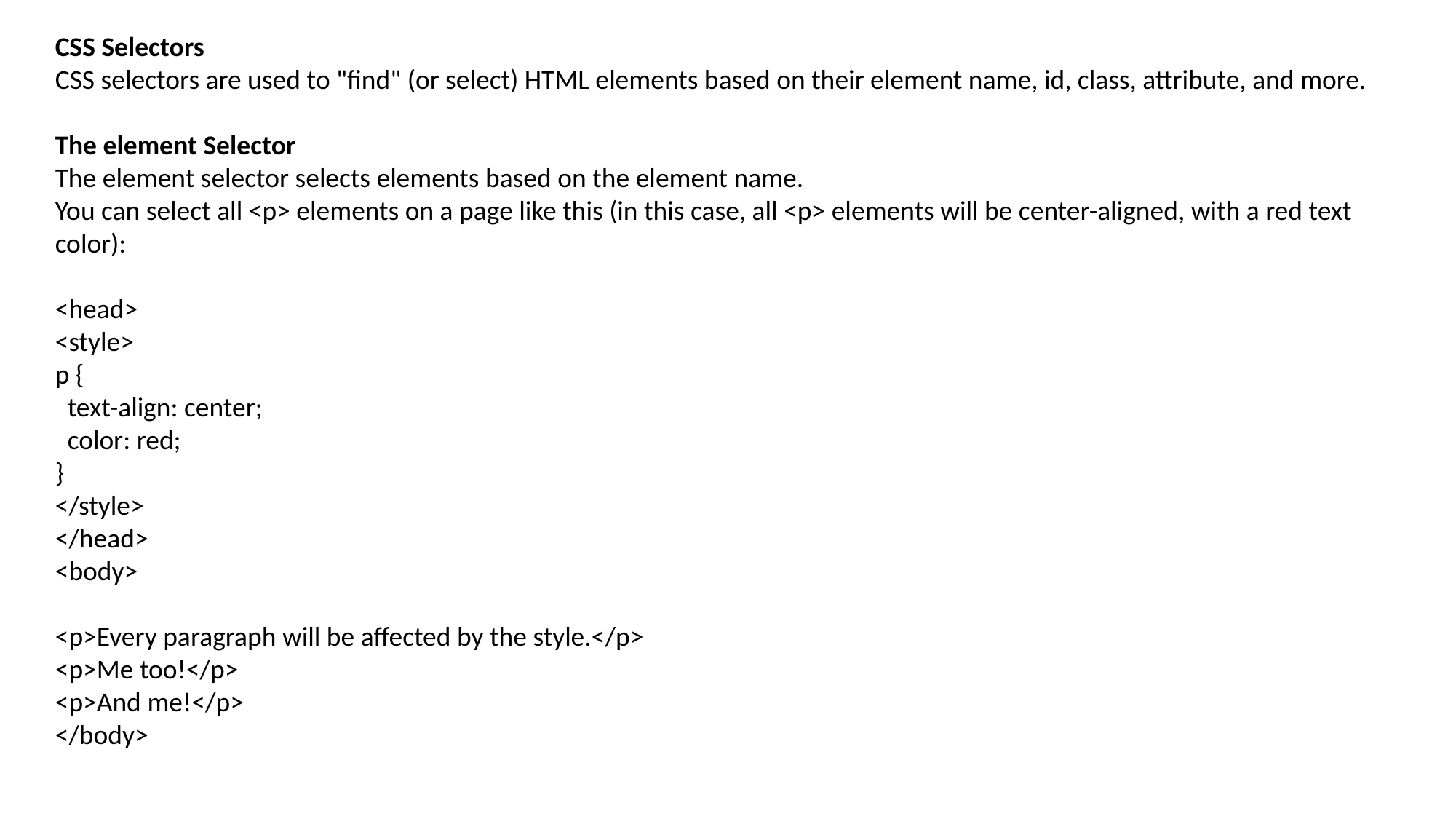

CSS Selectors
CSS selectors are used to "find" (or select) HTML elements based on their element name, id, class, attribute, and more.

The element Selector
The element selector selects elements based on the element name.
You can select all <p> elements on a page like this (in this case, all <p> elements will be center-aligned, with a red text color):

<head>
<style>
p {
  text-align: center;
  color: red;
}
</style>
</head>
<body>

<p>Every paragraph will be affected by the style.</p>
<p>Me too!</p>
<p>And me!</p>
</body>